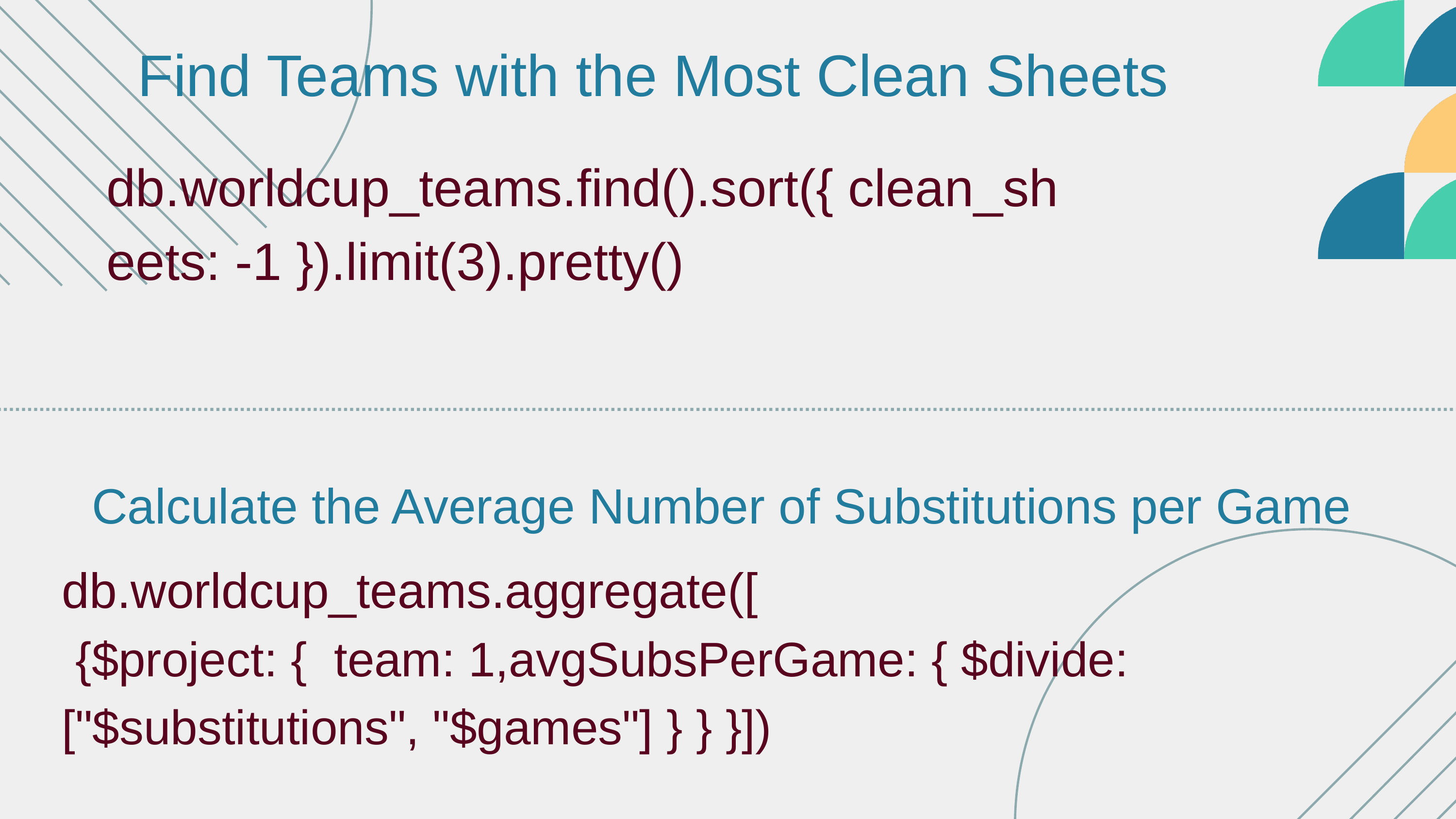

Find Teams with the Most Clean Sheets

db.worldcup_teams.find().sort({ clean_sheets: -1 }).limit(3).pretty()

Calculate the Average Number of Substitutions per Game
db.worldcup_teams.aggregate([
 {$project: {  team: 1,avgSubsPerGame: { $divide: ["$substitutions", "$games"] } } }])